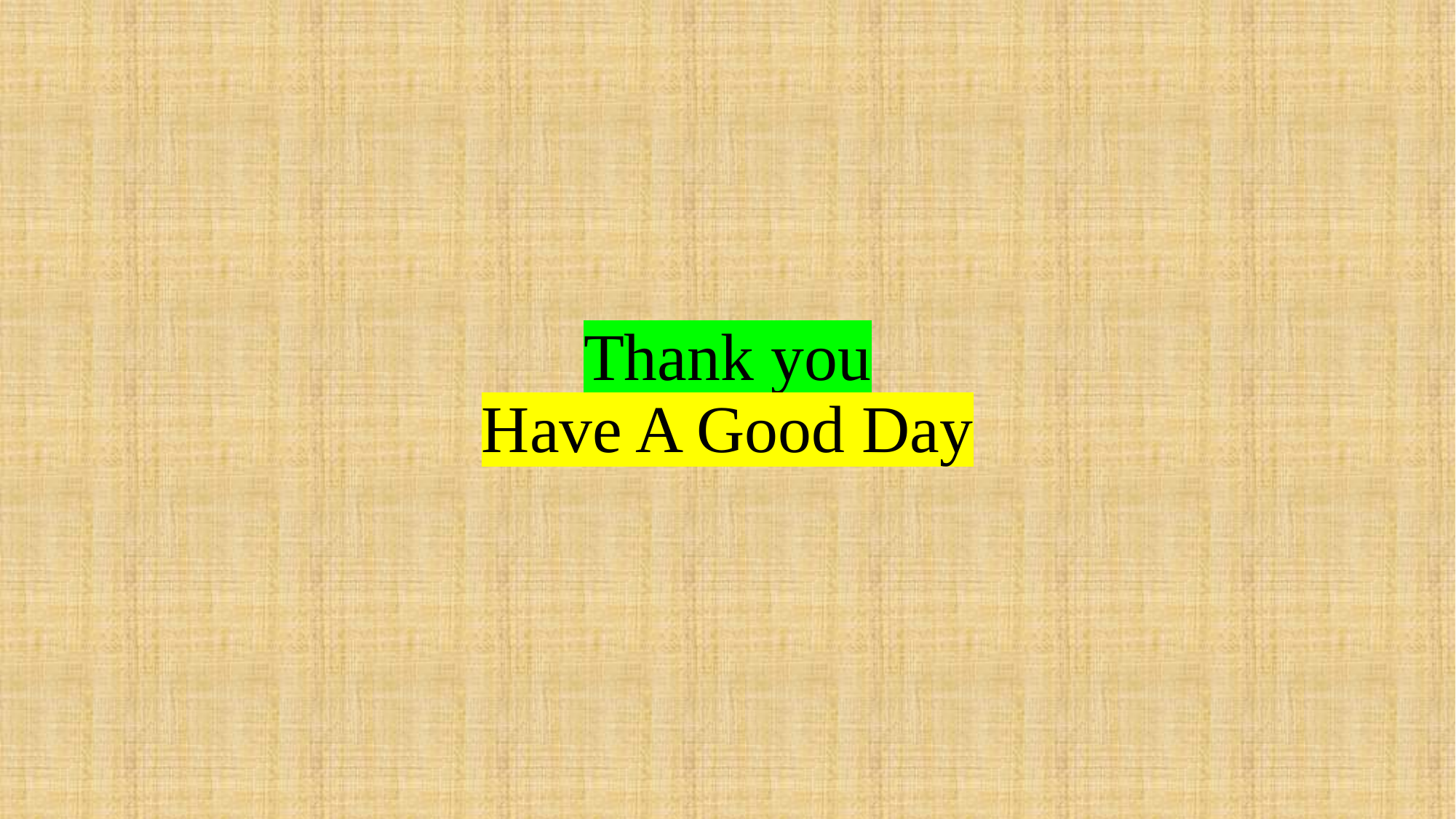

# Thank you Have A Good Day